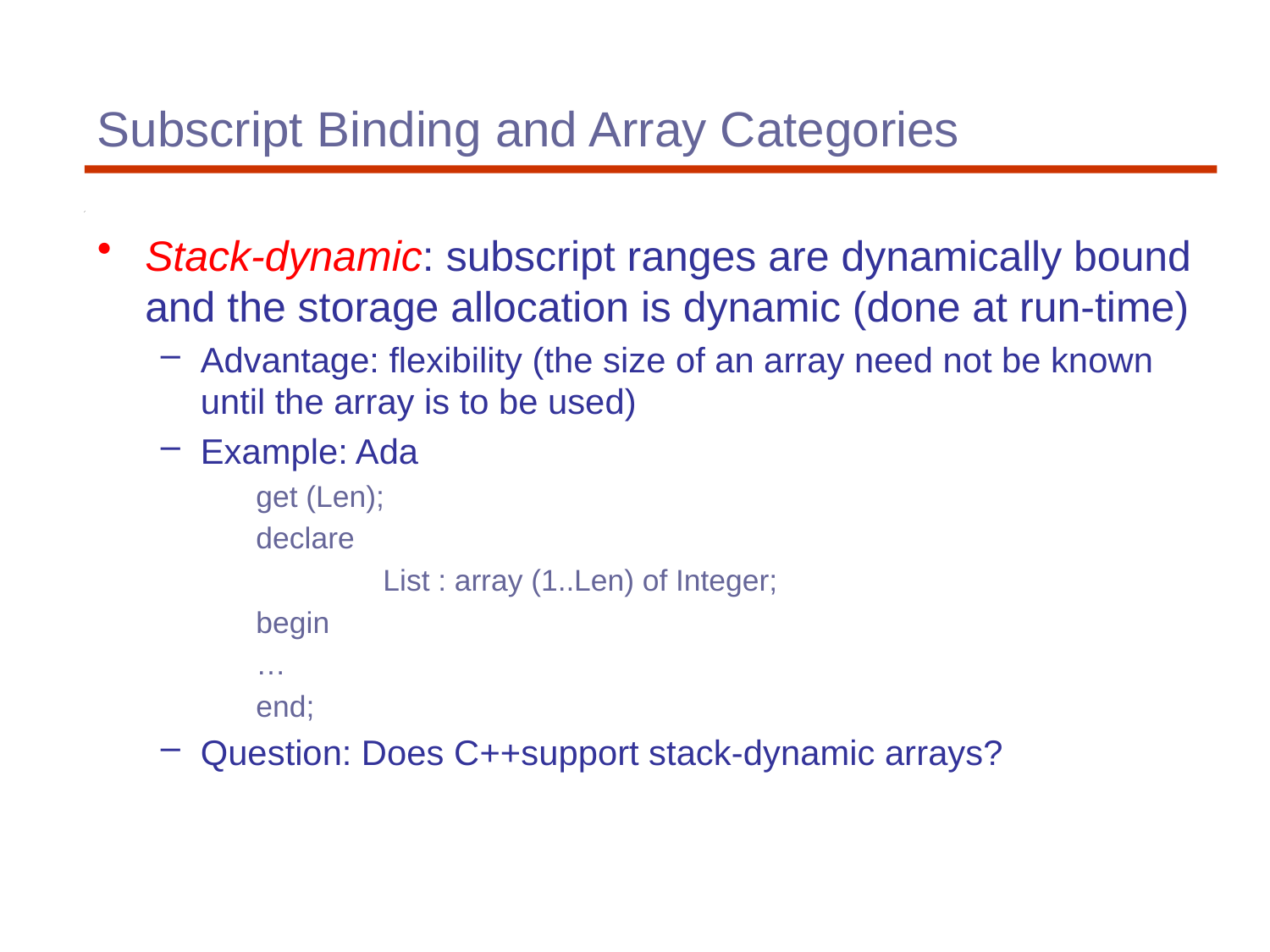

# Subscript Binding and Array Categories
Stack-dynamic: subscript ranges are dynamically bound and the storage allocation is dynamic (done at run-time)
Advantage: flexibility (the size of an array need not be known until the array is to be used)
Example: Ada
	get (Len);
	declare
		List : array (1..Len) of Integer;
	begin
	…
	end;
Question: Does C++support stack-dynamic arrays?